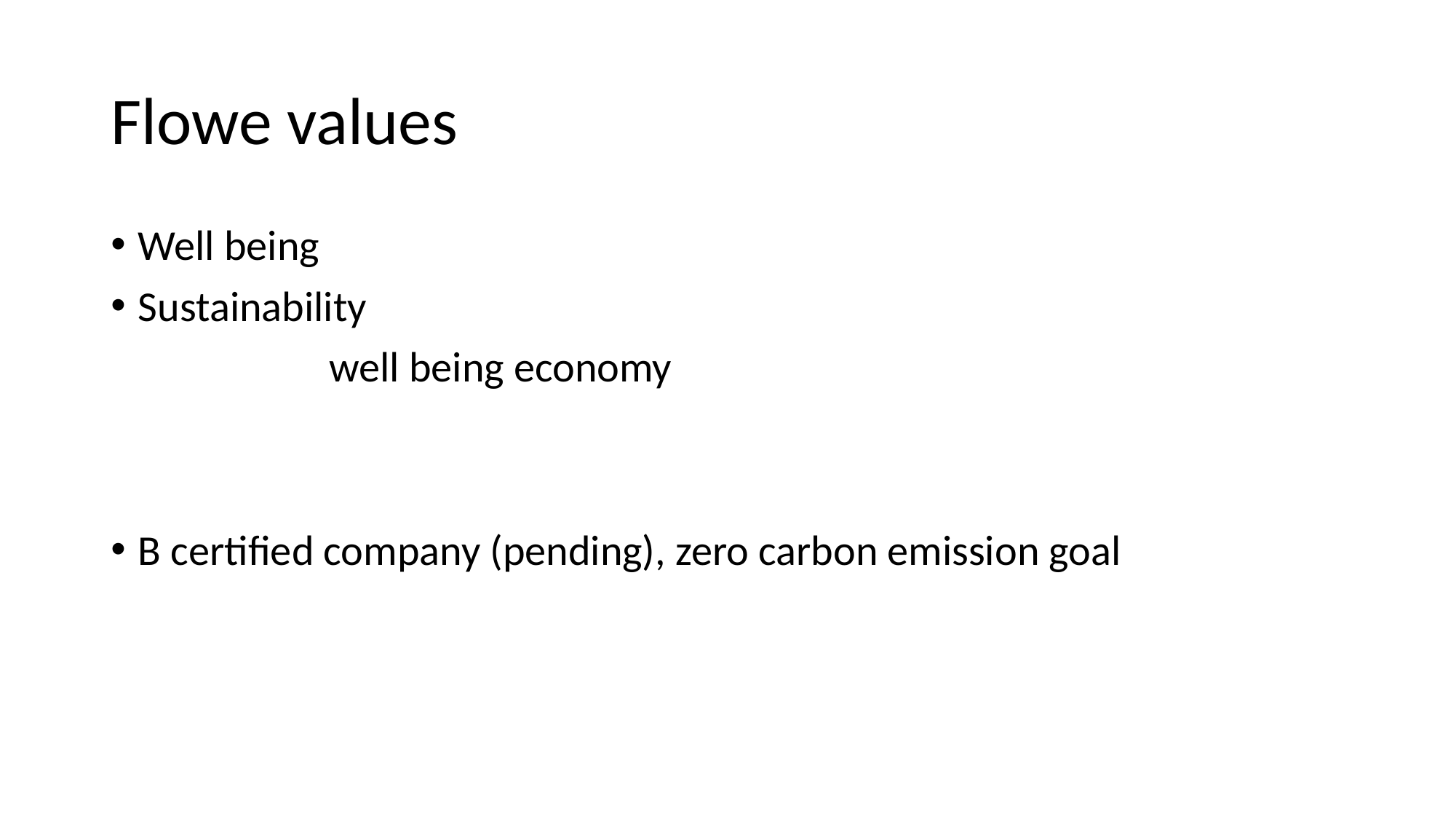

# Flowe values
Well being
Sustainability
		well being economy

B certified company (pending), zero carbon emission goal